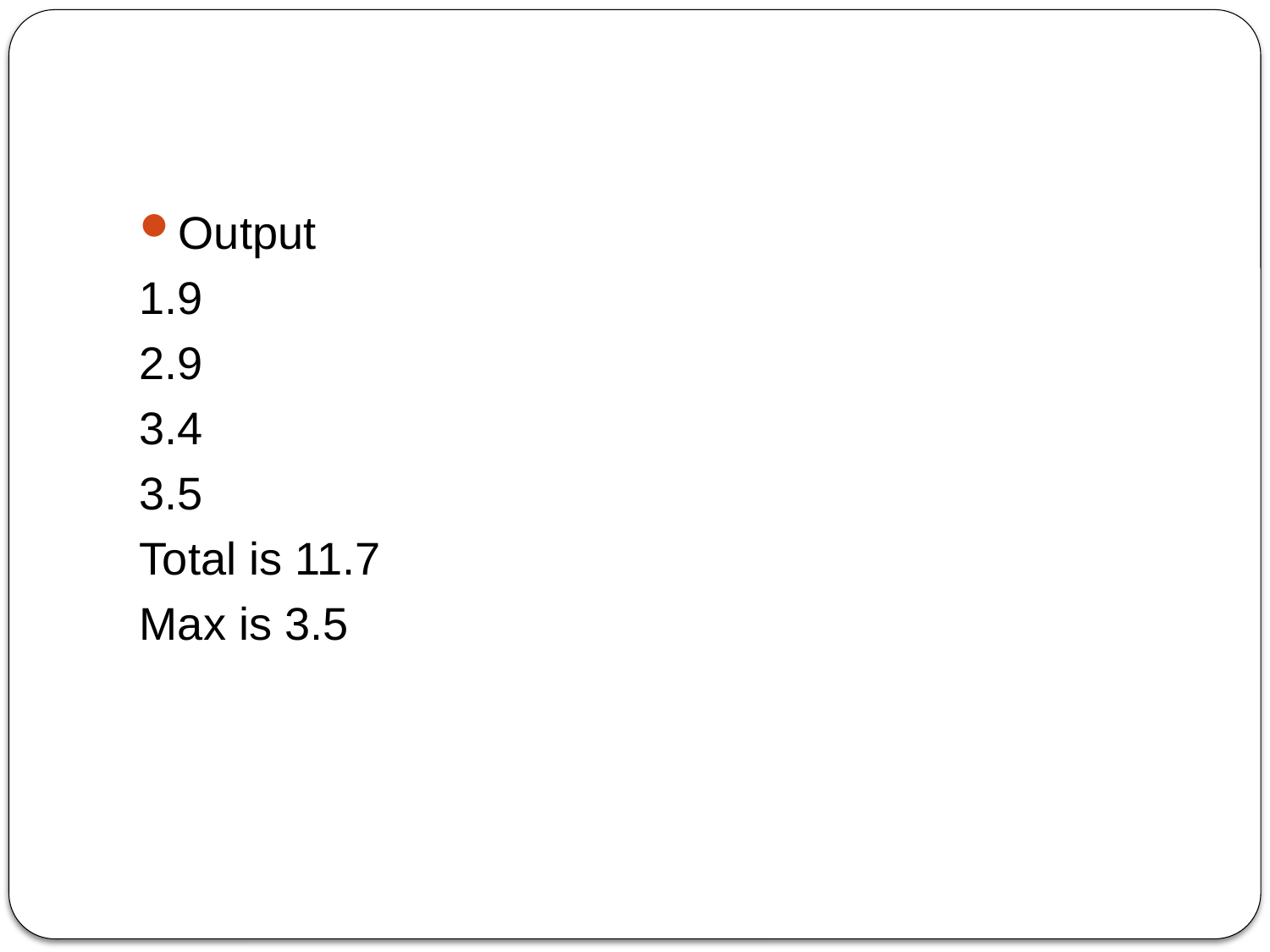

#
Output
1.9
2.9
3.4
3.5
Total is 11.7
Max is 3.5